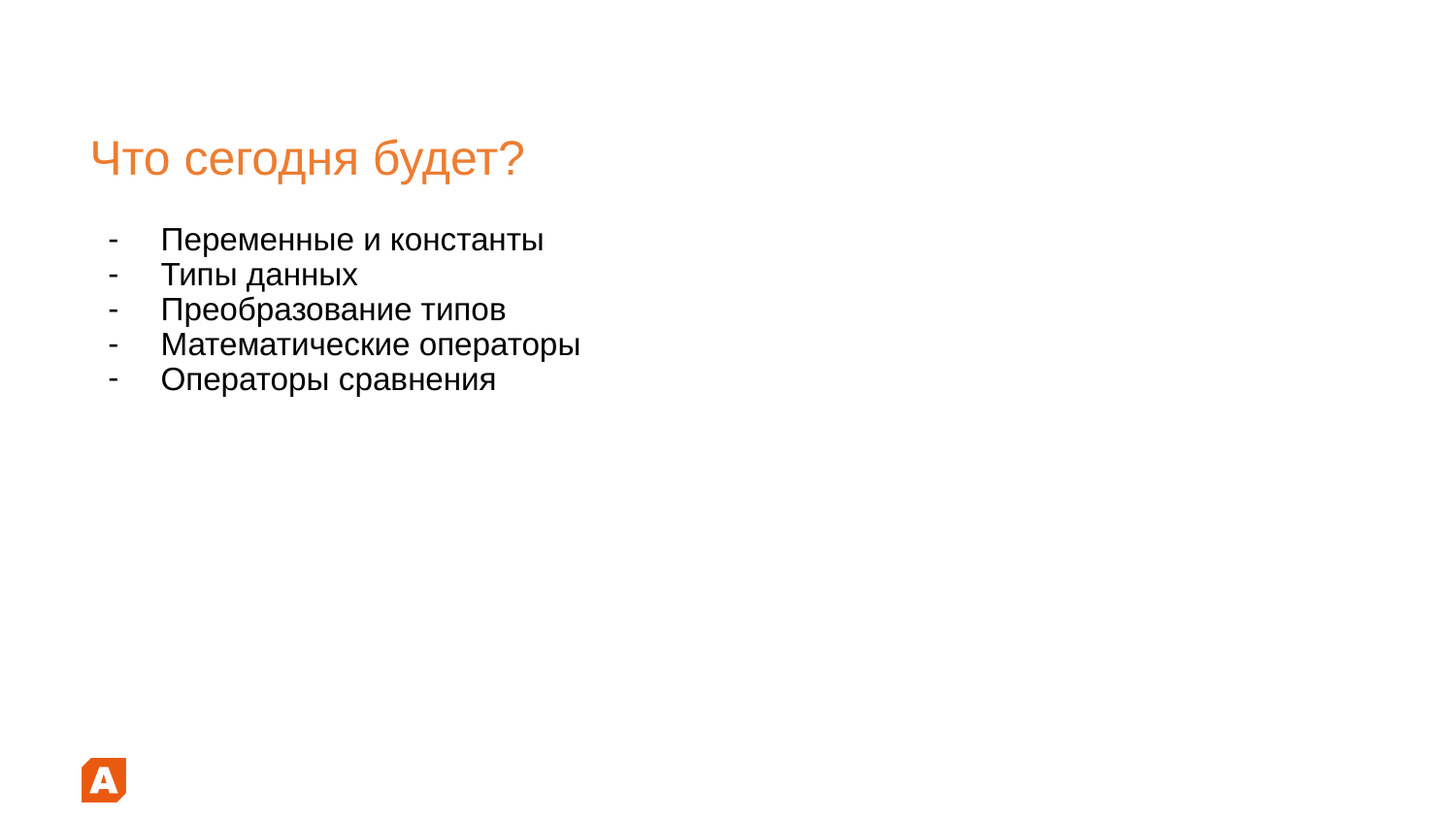

# Что сегодня будет?
Переменные и константы
Типы данных
Преобразование типов
Математические операторы
Операторы сравнения